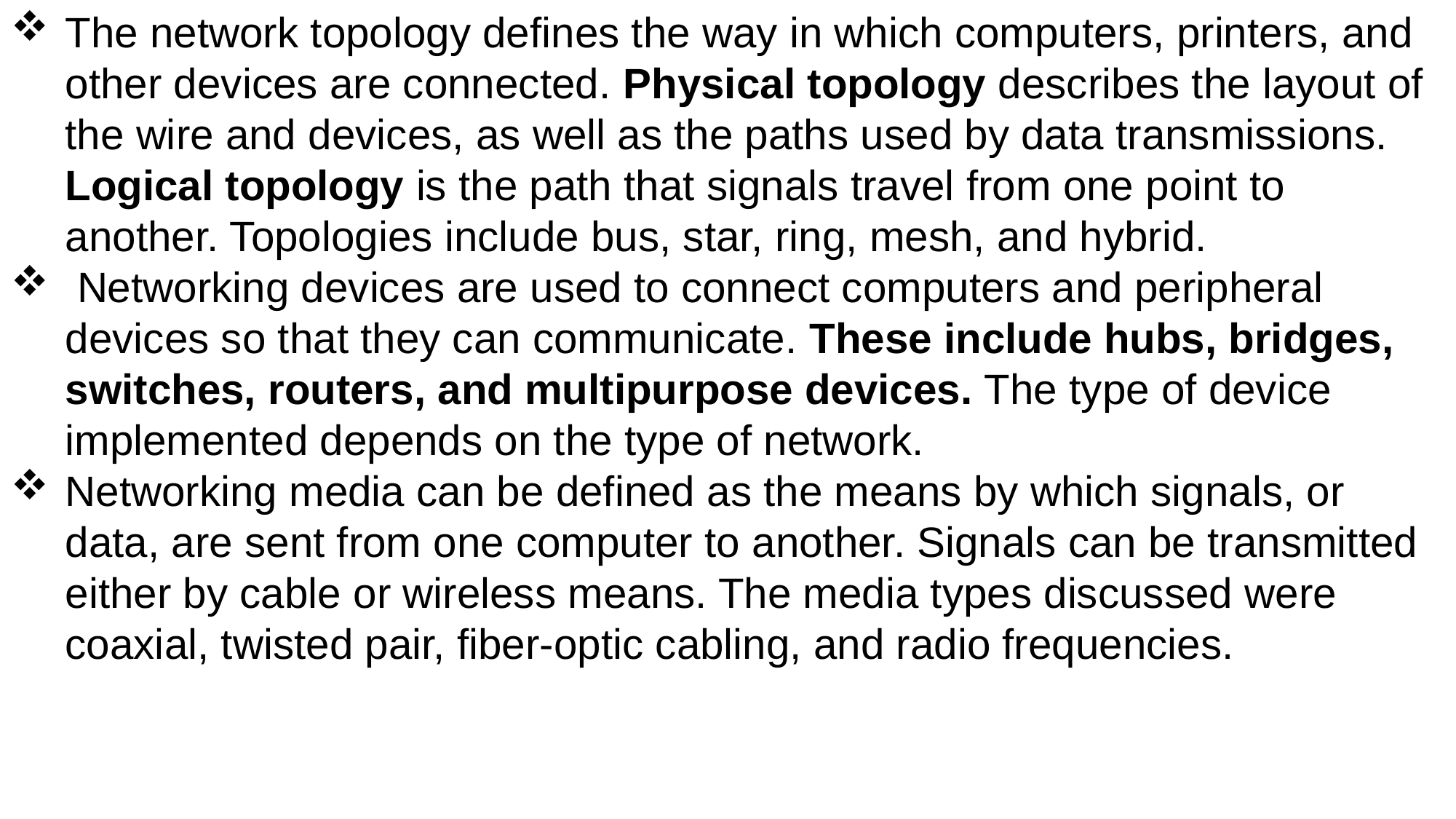

The network topology defines the way in which computers, printers, and other devices are connected. Physical topology describes the layout of the wire and devices, as well as the paths used by data transmissions. Logical topology is the path that signals travel from one point to another. Topologies include bus, star, ring, mesh, and hybrid.
 Networking devices are used to connect computers and peripheral devices so that they can communicate. These include hubs, bridges, switches, routers, and multipurpose devices. The type of device implemented depends on the type of network.
Networking media can be defined as the means by which signals, or data, are sent from one computer to another. Signals can be transmitted either by cable or wireless means. The media types discussed were coaxial, twisted pair, fiber-optic cabling, and radio frequencies.